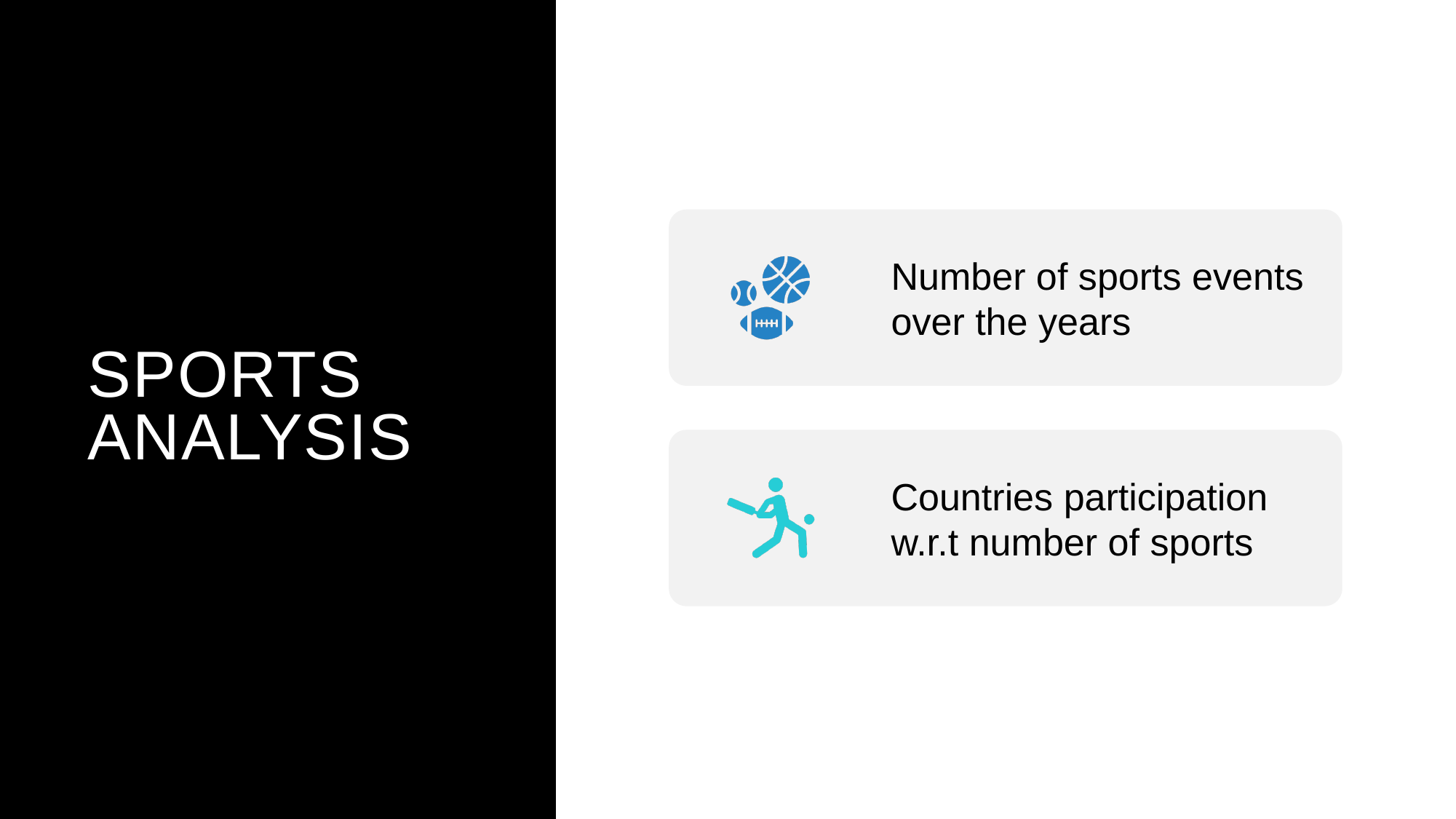

# SPORTS Analysis
Number of sports events over the years
Countries participation w.r.t number of sports